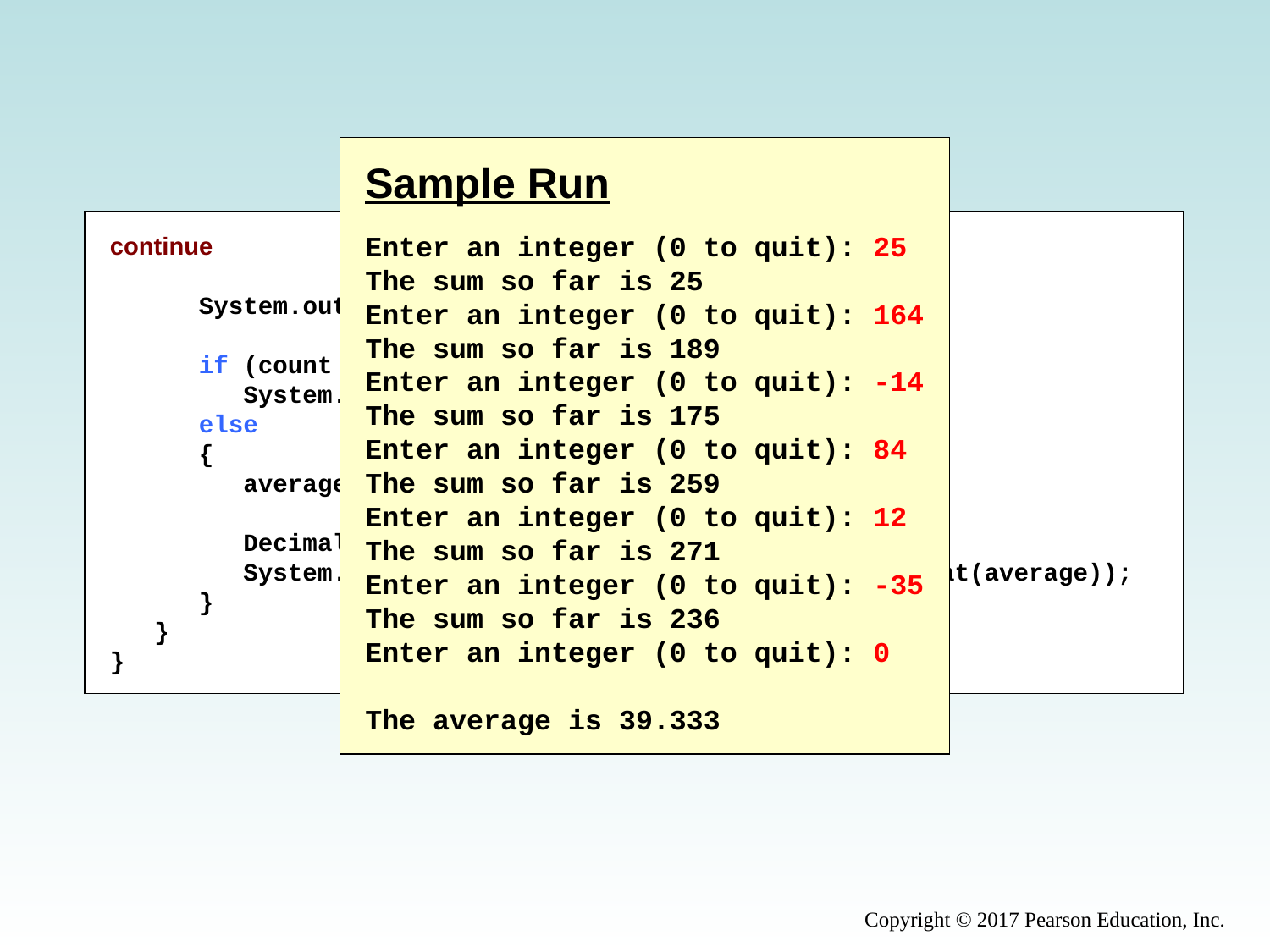

Sample Run
Enter an integer (0 to quit): 25
The sum so far is 25
Enter an integer (0 to quit): 164
The sum so far is 189
Enter an integer (0 to quit): -14
The sum so far is 175
Enter an integer (0 to quit): 84
The sum so far is 259
Enter an integer (0 to quit): 12
The sum so far is 271
Enter an integer (0 to quit): -35
The sum so far is 236
Enter an integer (0 to quit): 0

The average is 39.333
continue

      System.out.println();

      if (count == 0)
         System.out.println("No values were entered.");
      else
      {
         average = (double)sum / count;

         DecimalFormat fmt = new DecimalFormat ("0.###");
         System.out.println("The average is " + fmt.format(average));
      }
   }
}
Copyright © 2017 Pearson Education, Inc.